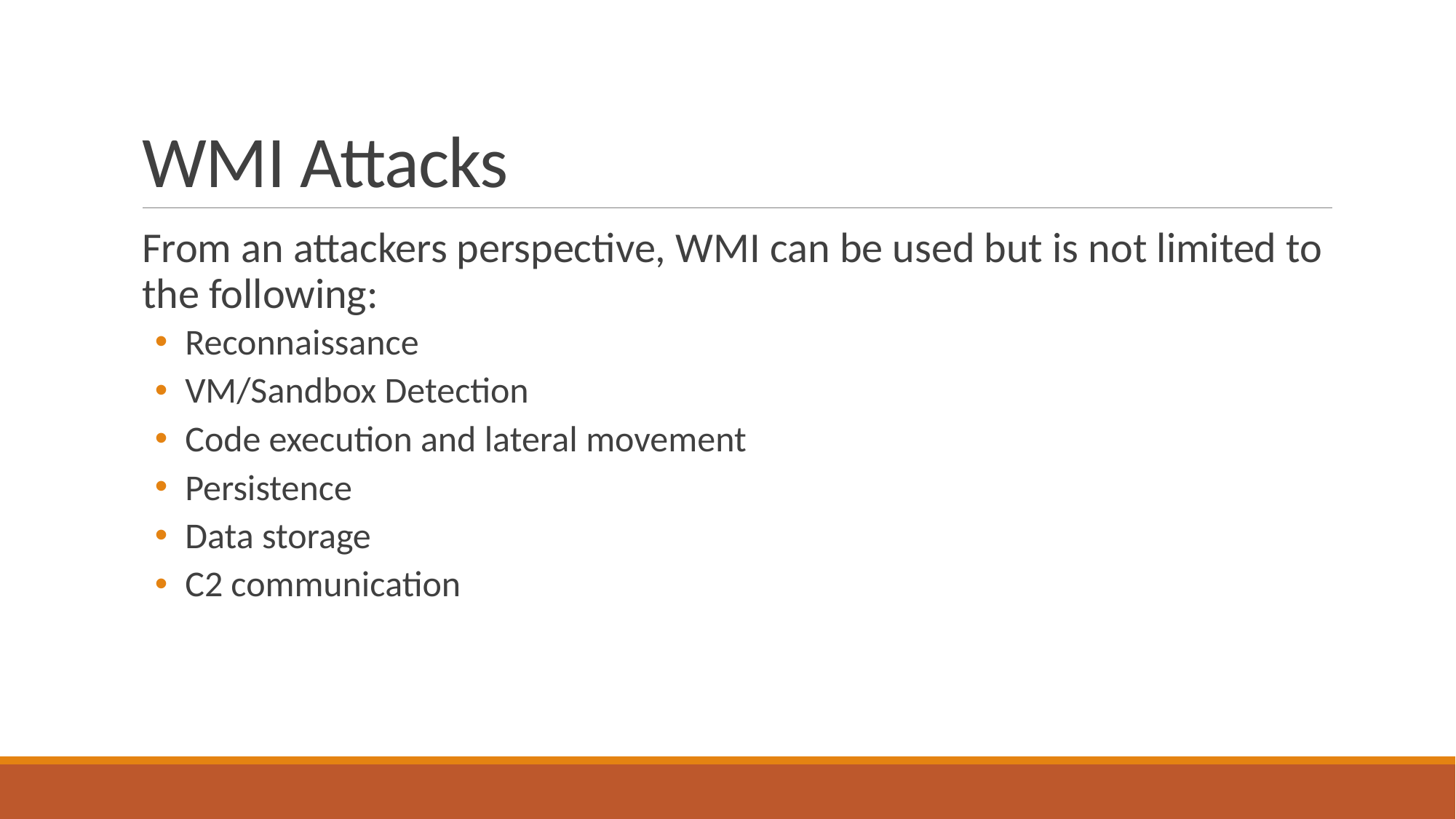

# WMI Attacks
From an attackers perspective, WMI can be used but is not limited to the following:
 Reconnaissance
 VM/Sandbox Detection
 Code execution and lateral movement
 Persistence
 Data storage
 C2 communication